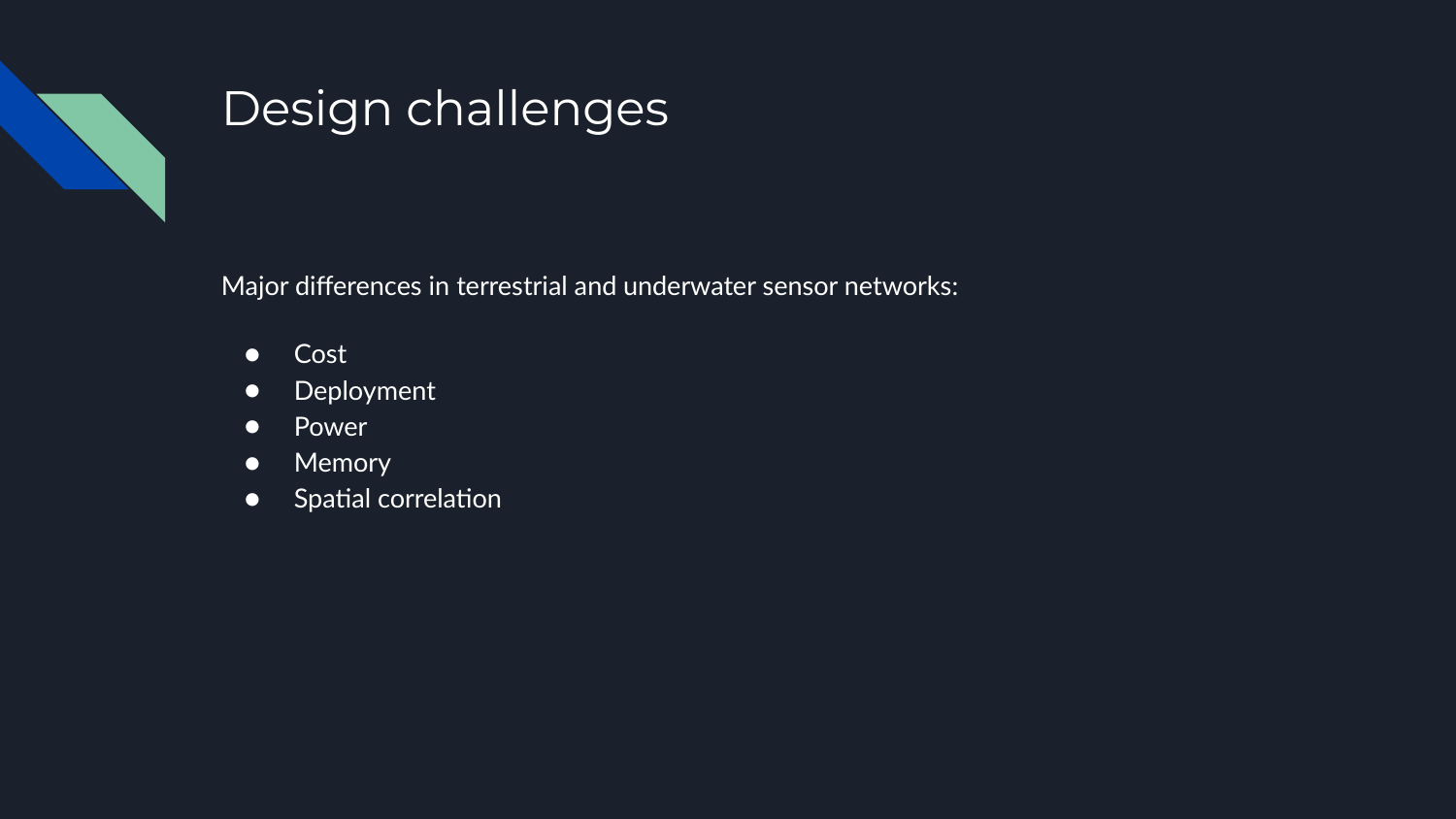

# Design challenges
Major differences in terrestrial and underwater sensor networks:
Cost
Deployment
Power
Memory
Spatial correlation